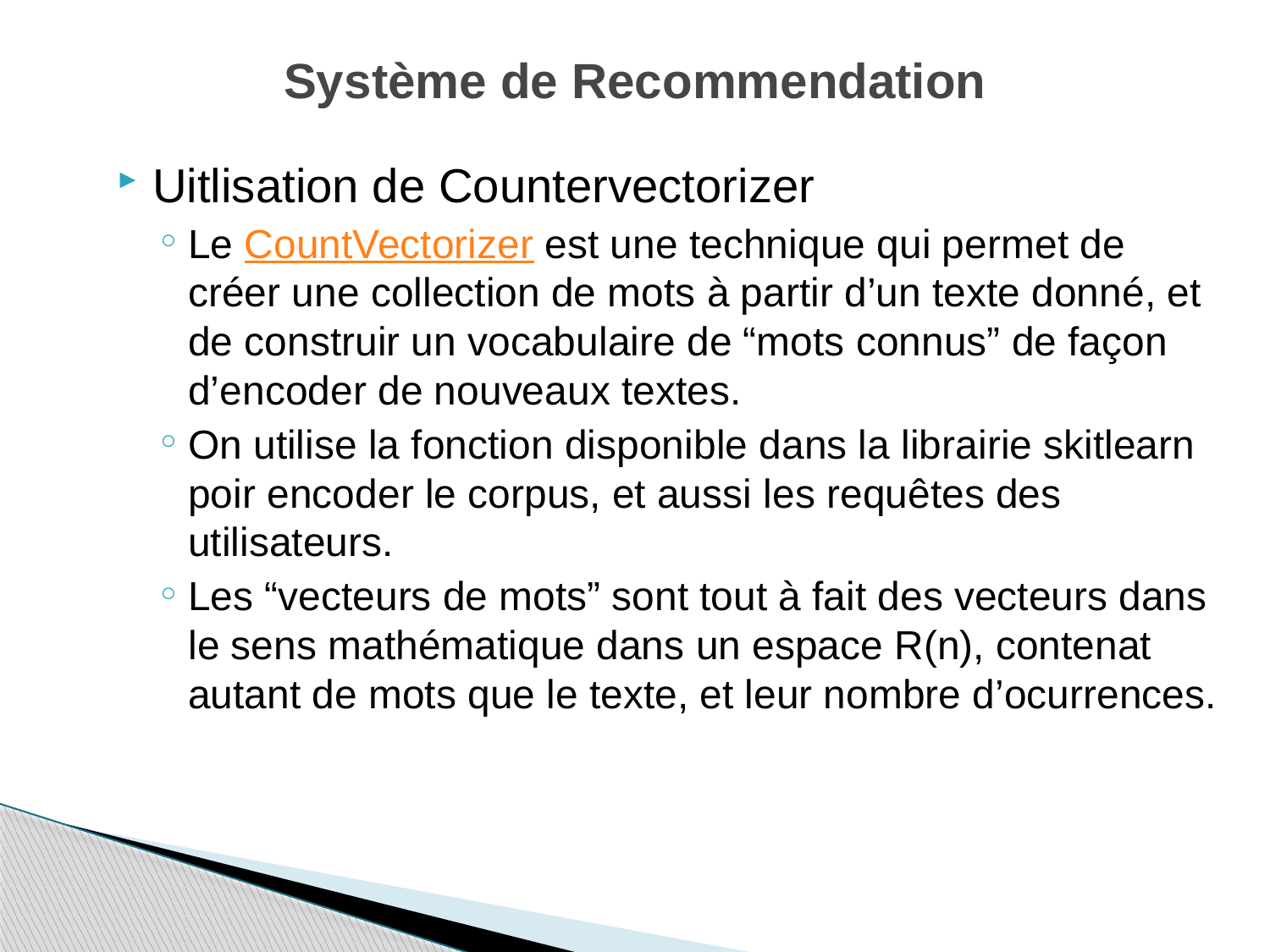

# Système de Recommendation
Uitlisation de Countervectorizer
Le CountVectorizer est une technique qui permet de créer une collection de mots à partir d’un texte donné, et de construir un vocabulaire de “mots connus” de façon d’encoder de nouveaux textes.
On utilise la fonction disponible dans la librairie skitlearn poir encoder le corpus, et aussi les requêtes des utilisateurs.
Les “vecteurs de mots” sont tout à fait des vecteurs dans le sens mathématique dans un espace R(n), contenat autant de mots que le texte, et leur nombre d’ocurrences.